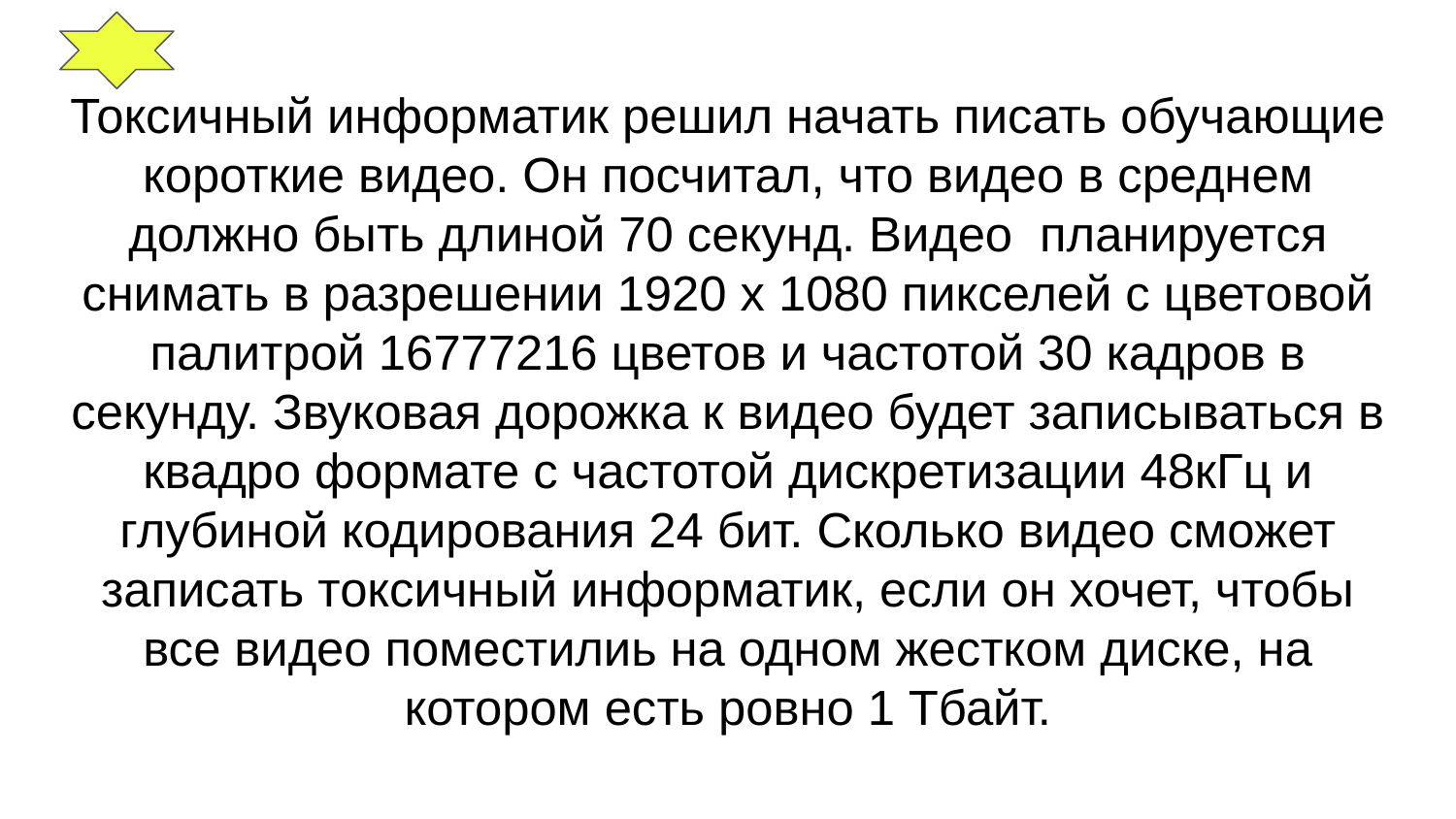

# Токсичный информатик решил начать писать обучающие короткие видео. Он посчитал, что видео в среднем должно быть длиной 70 секунд. Видео  планируется снимать в разрешении 1920 x 1080 пикселей с цветовой палитрой 16777216 цветов и частотой 30 кадров в секунду. Звуковая дорожка к видео будет записываться в квадро формате с частотой дискретизации 48кГц и глубиной кодирования 24 бит. Сколько видео сможет записать токсичный информатик, если он хочет, чтобы все видео поместилиь на одном жестком диске, на котором есть ровно 1 Тбайт.